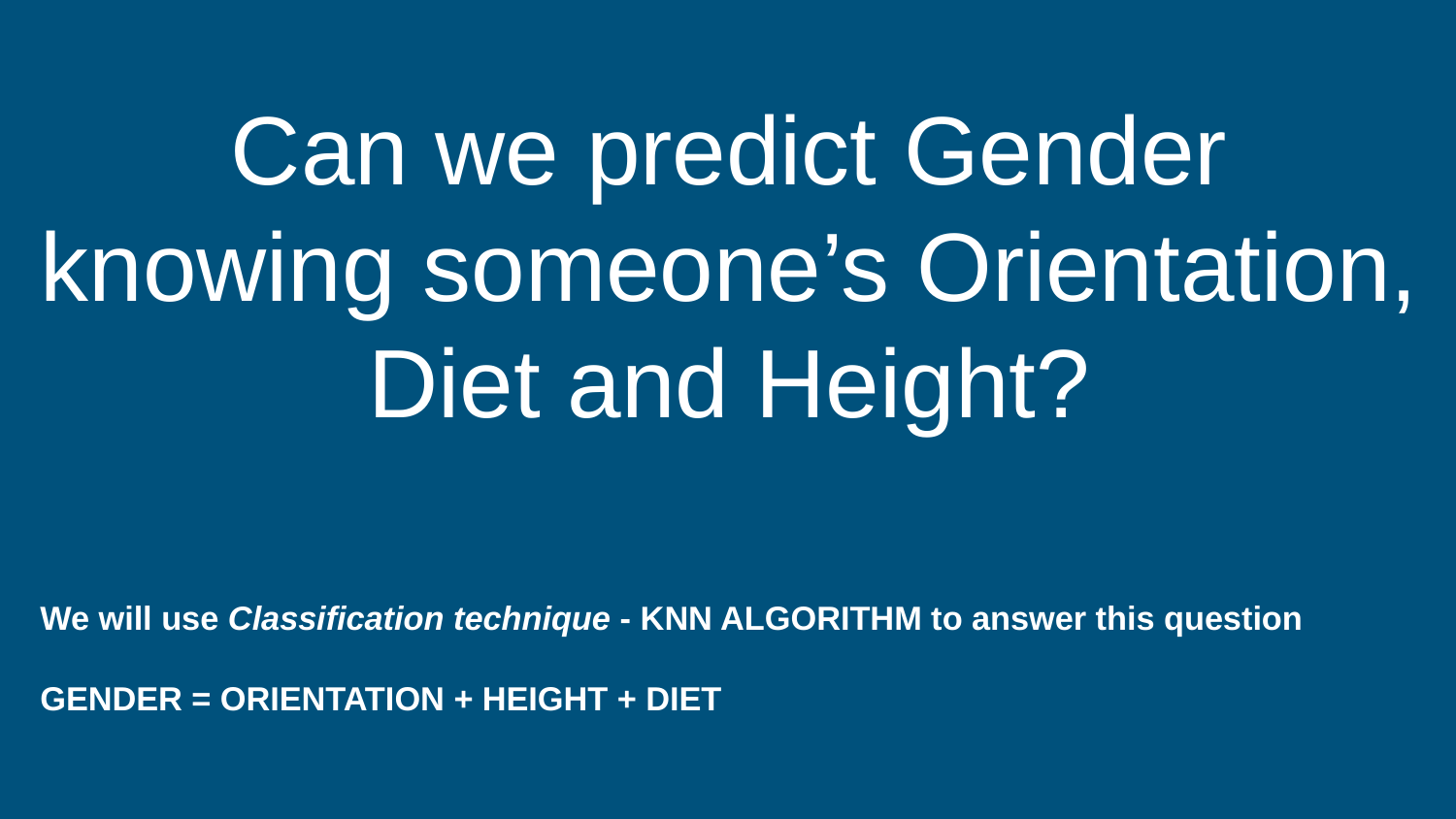

Can we predict Gender knowing someone’s Orientation, Diet and Height?

We will use Classification technique - KNN ALGORITHM to answer this question

GENDER = ORIENTATION + HEIGHT + DIET